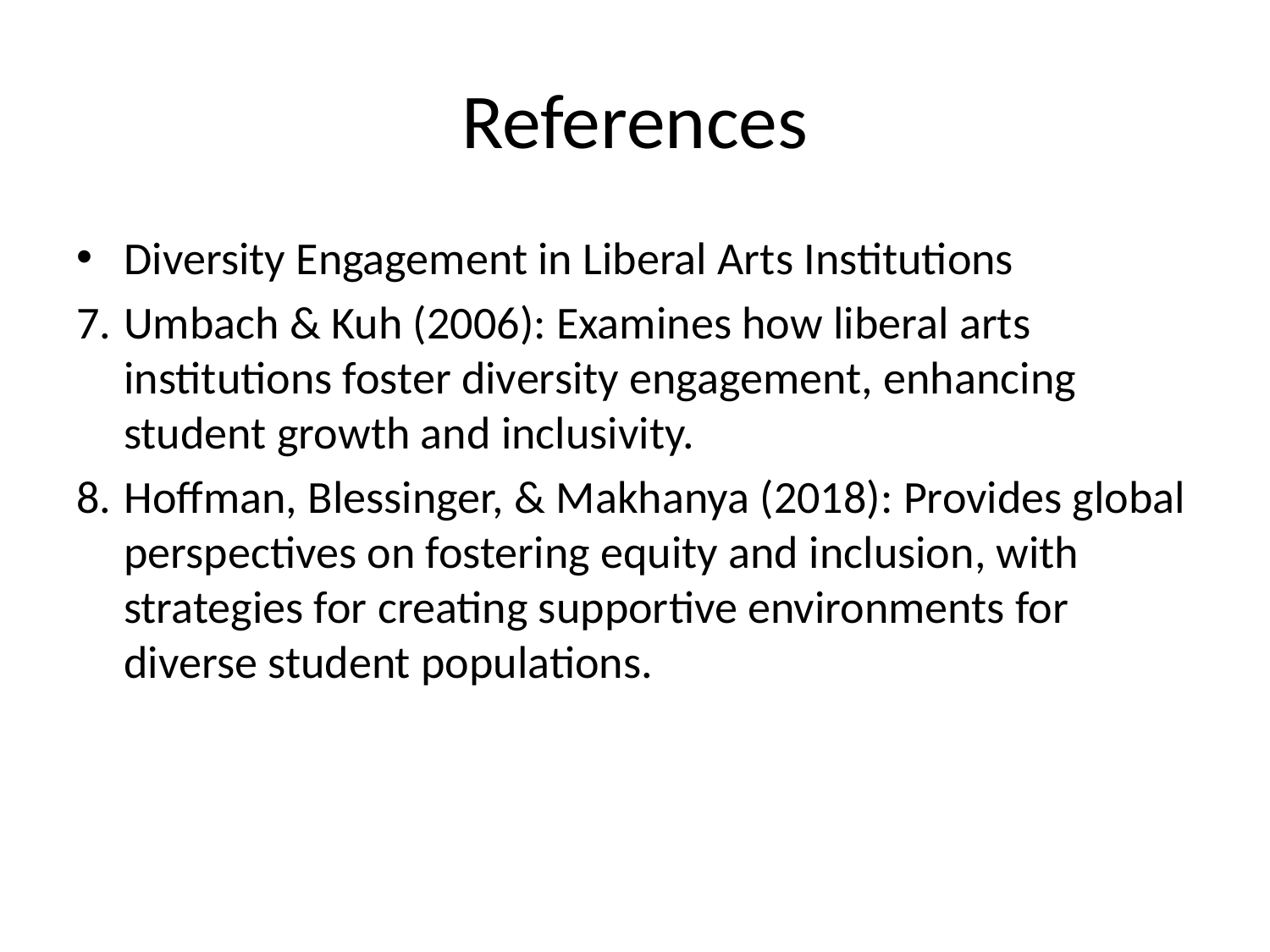

# References
Diversity Engagement in Liberal Arts Institutions
Umbach & Kuh (2006): Examines how liberal arts institutions foster diversity engagement, enhancing student growth and inclusivity.
Hoffman, Blessinger, & Makhanya (2018): Provides global perspectives on fostering equity and inclusion, with strategies for creating supportive environments for diverse student populations.